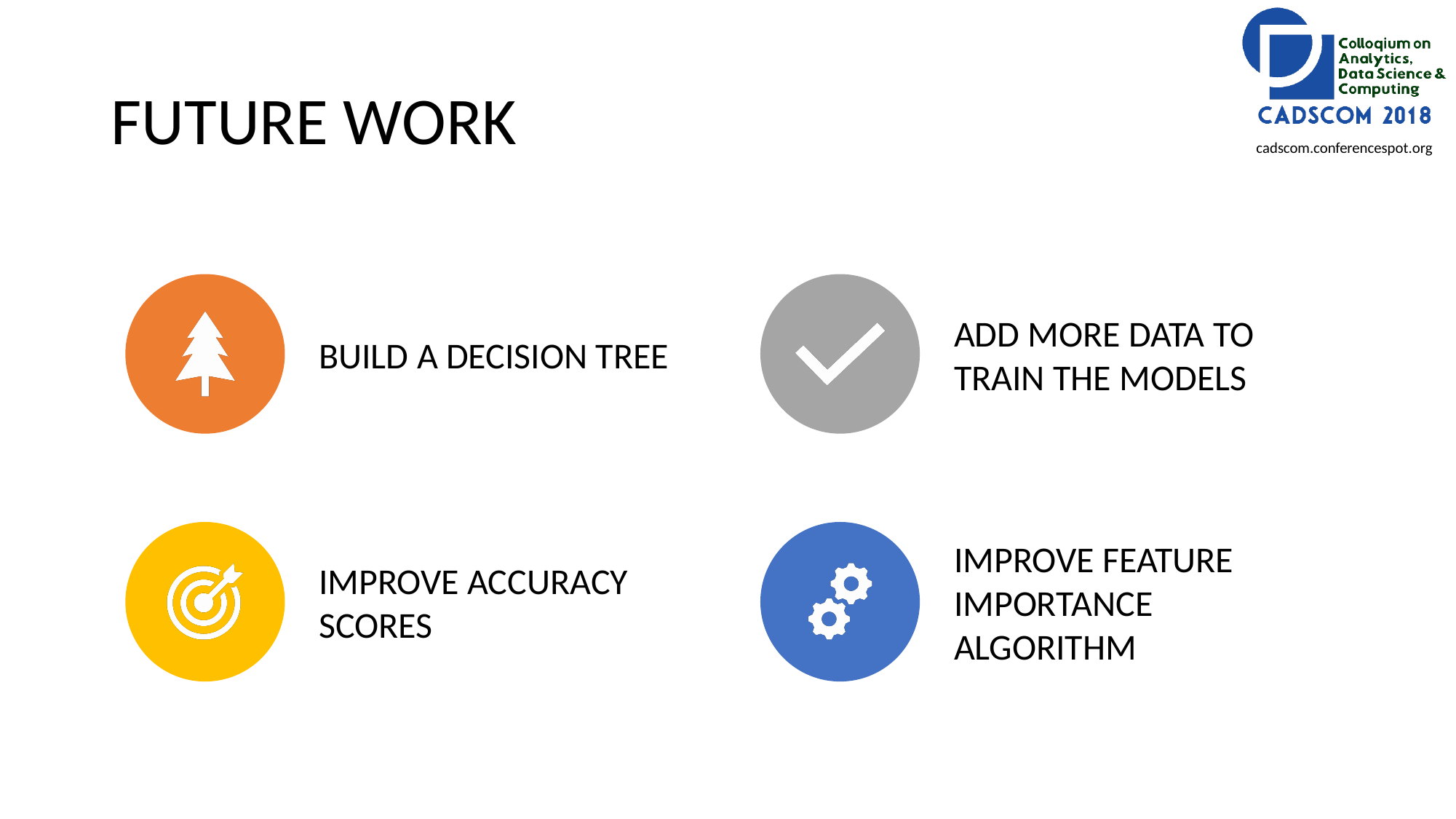

# FUTURE WORK
BUILD A DECISION TREE
ADD MORE DATA TO TRAIN THE MODELS
IMPROVE ACCURACY SCORES
IMPROVE FEATURE IMPORTANCE ALGORITHM